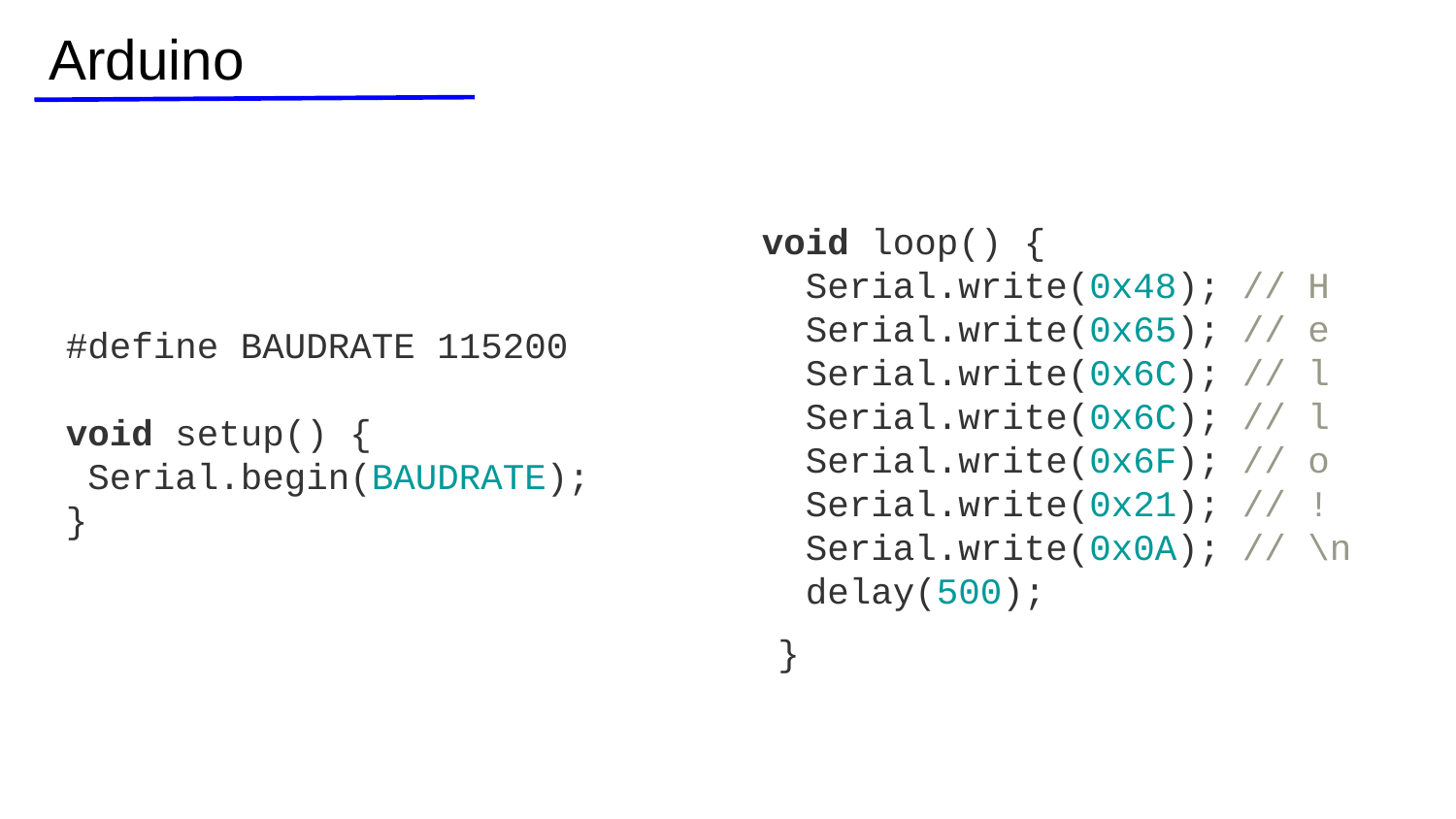

# Arduino
void loop() {
  Serial.write(0x48); // H
  Serial.write(0x65); // e
  Serial.write(0x6C); // l
  Serial.write(0x6C); // l
  Serial.write(0x6F); // o
  Serial.write(0x21); // !
  Serial.write(0x0A); // \n
  delay(500);
}
#define BAUDRATE 115200

void setup() {
 Serial.begin(BAUDRATE);
}